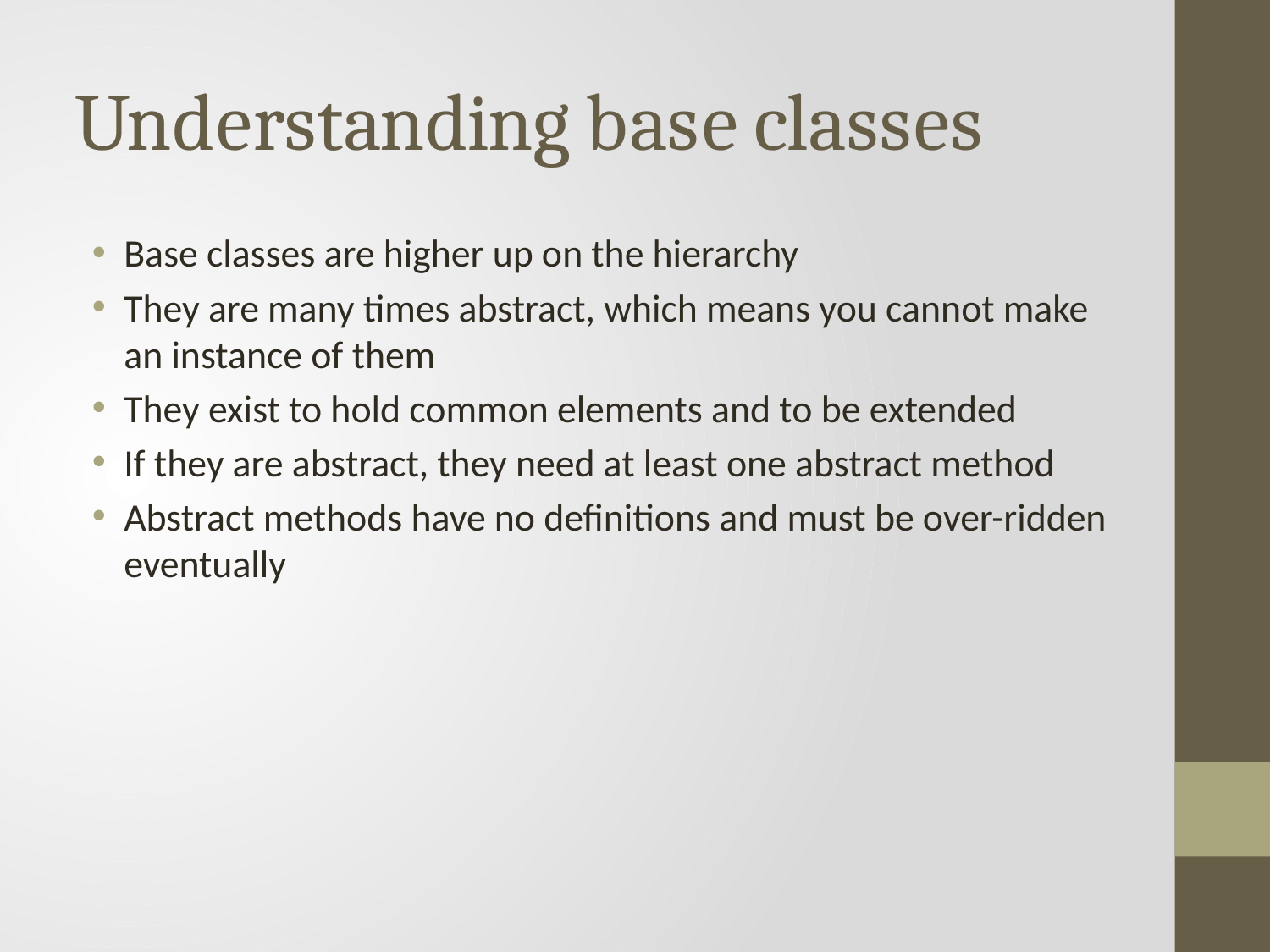

# Understanding base classes
Base classes are higher up on the hierarchy
They are many times abstract, which means you cannot make an instance of them
They exist to hold common elements and to be extended
If they are abstract, they need at least one abstract method
Abstract methods have no definitions and must be over-ridden eventually